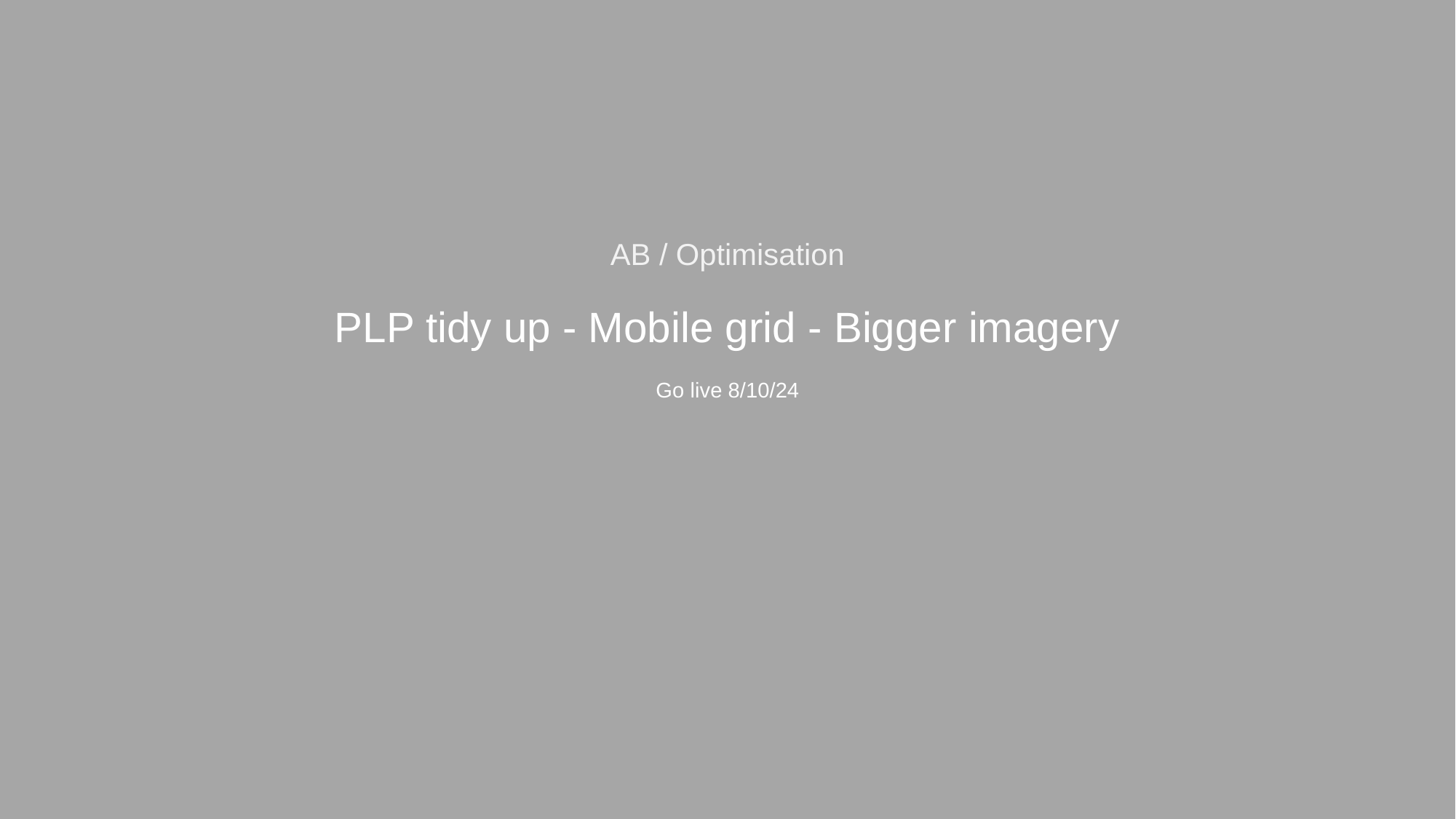

AB / Optimisation

PLP tidy up - Mobile grid - Bigger imagery

Go live 8/10/24